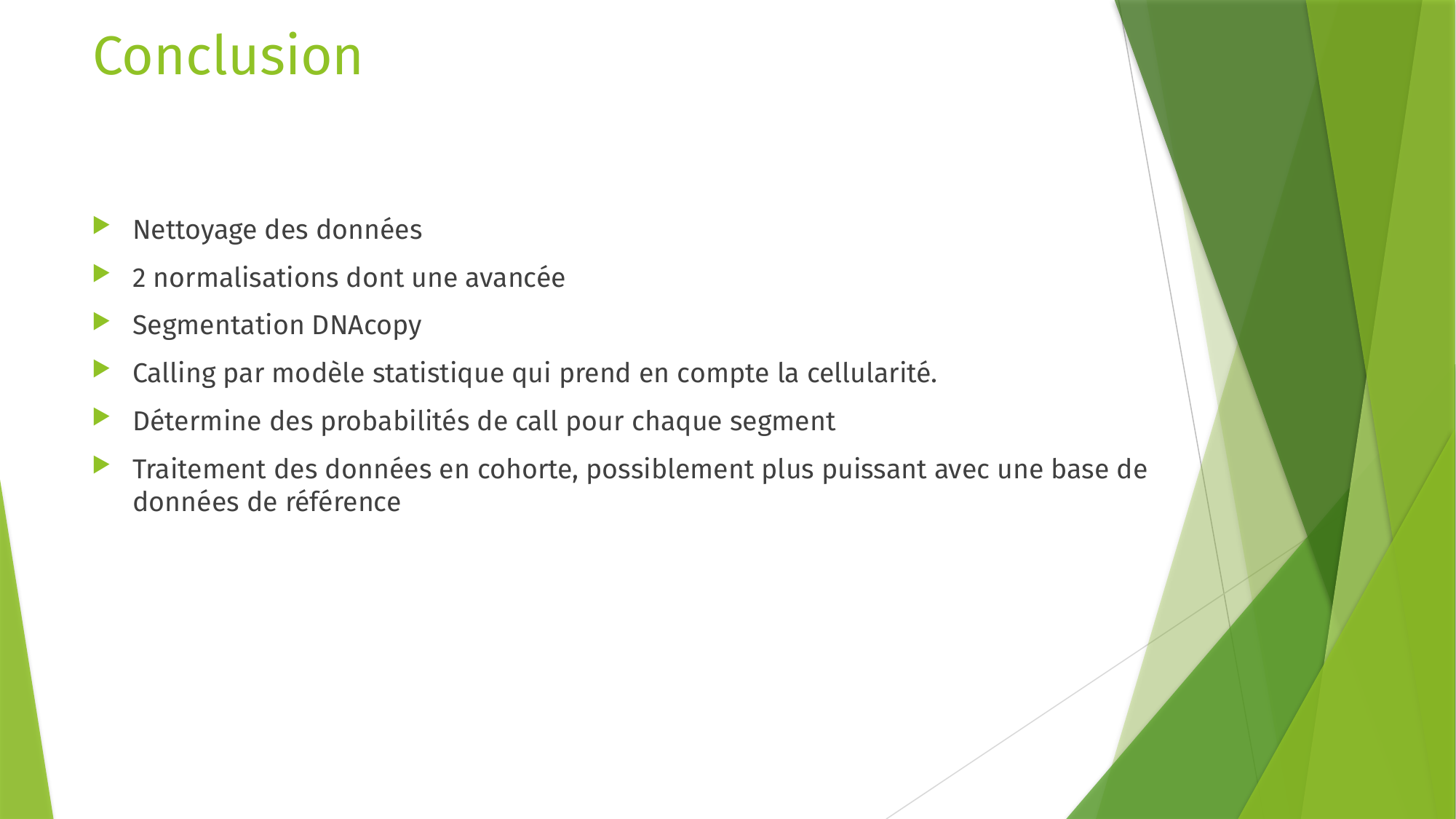

# Conclusion

Nettoyage des données
2 normalisations dont une avancée
Segmentation DNAcopy
Calling par modèle statistique qui prend en compte la cellularité.
Détermine des probabilités de call pour chaque segment
Traitement des données en cohorte, possiblement plus puissant avec une base de données de référence